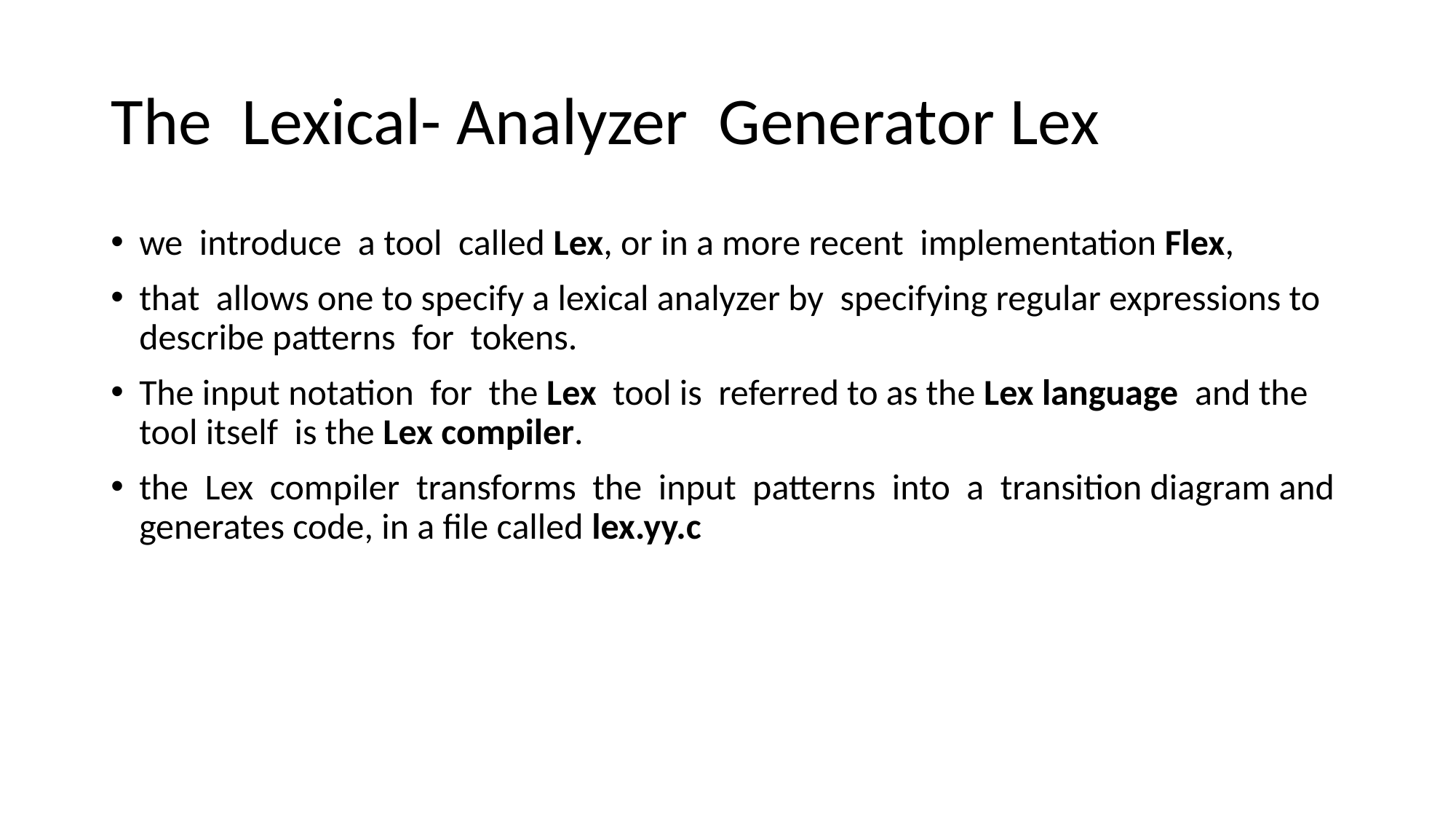

# The  Lexical- Analyzer  Generator Lex
we  introduce  a tool  called Lex, or in a more recent  implementation Flex,
that  allows one to specify a lexical analyzer by  specifying regular expressions to describe patterns  for  tokens.
The input notation  for  the Lex  tool is  referred to as the Lex language  and the tool itself  is the Lex compiler.
the  Lex  compiler  transforms  the  input  patterns  into  a  transition diagram and generates code, in a file called lex.yy.c